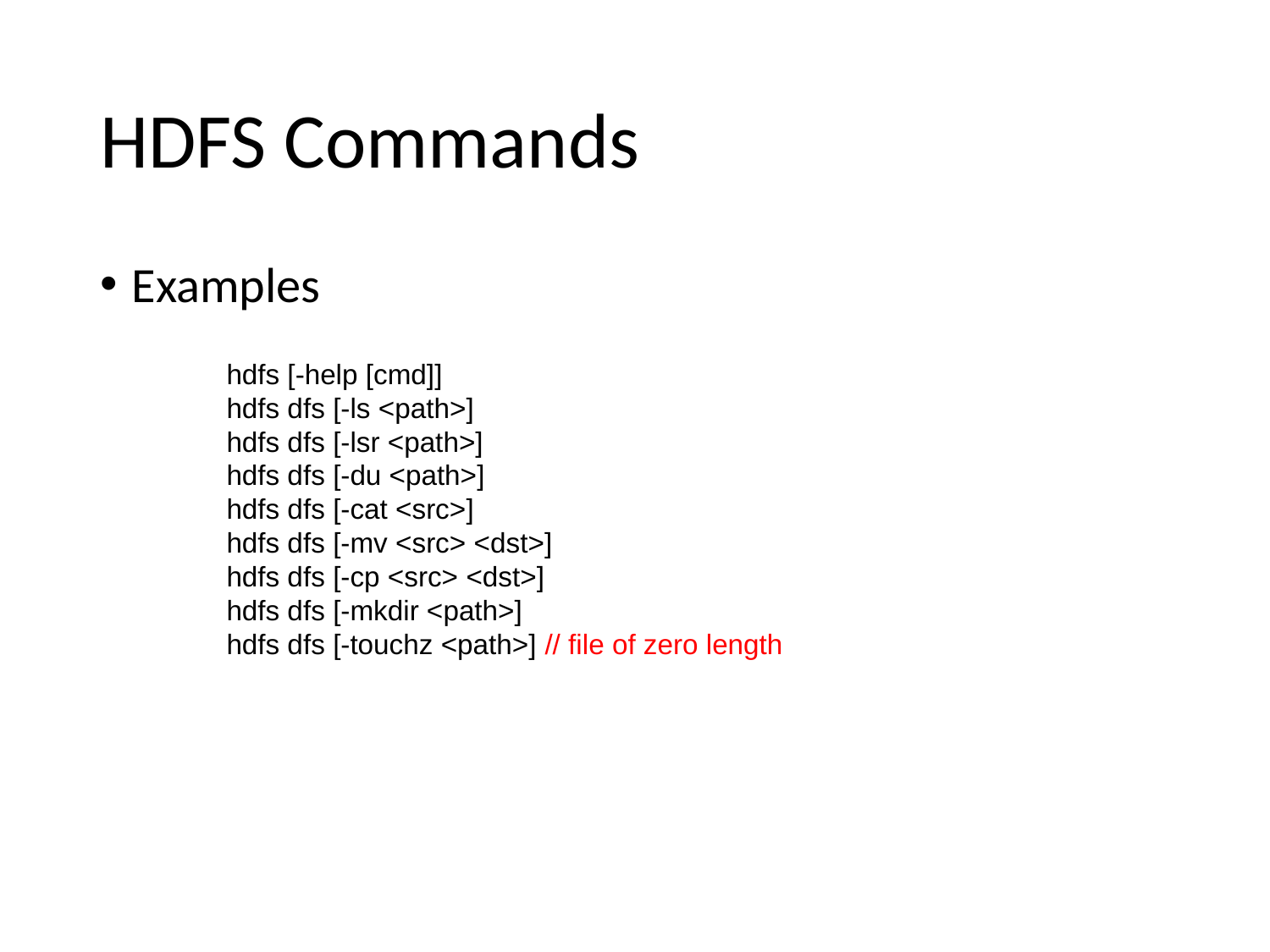

# HDFS Commands
Examples
hdfs [-help [cmd]]
hdfs dfs [-ls <path>]
hdfs dfs [-lsr <path>]
hdfs dfs [-du <path>]
hdfs dfs [-cat <src>]
hdfs dfs [-mv <src> <dst>]
hdfs dfs [-cp <src> <dst>]
hdfs dfs [-mkdir <path>]
hdfs dfs [-touchz <path>] // file of zero length